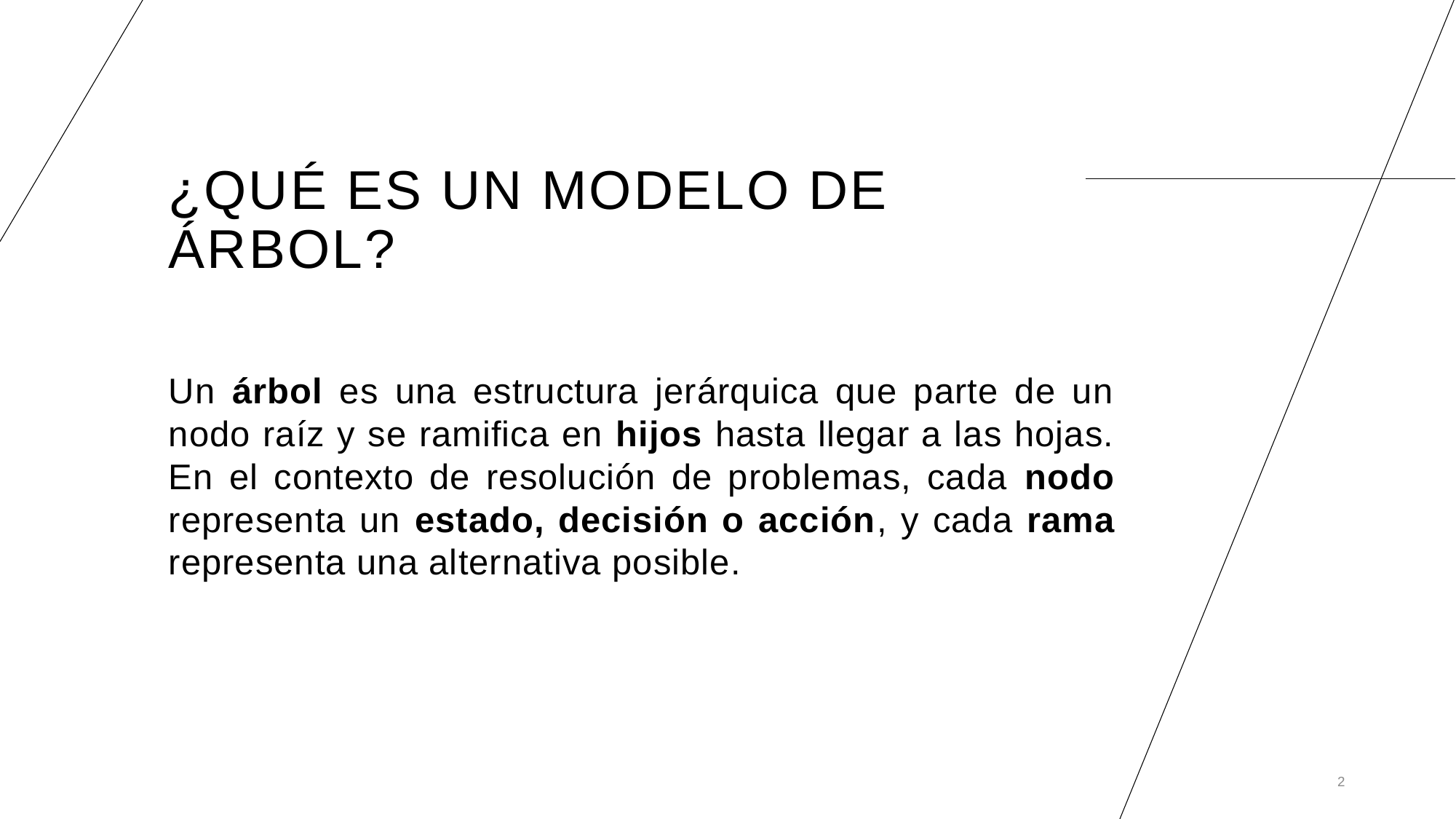

# ¿Qué es un modelo de árbol?
Un árbol es una estructura jerárquica que parte de un nodo raíz y se ramifica en hijos hasta llegar a las hojas.
En el contexto de resolución de problemas, cada nodo representa un estado, decisión o acción, y cada rama representa una alternativa posible.
2